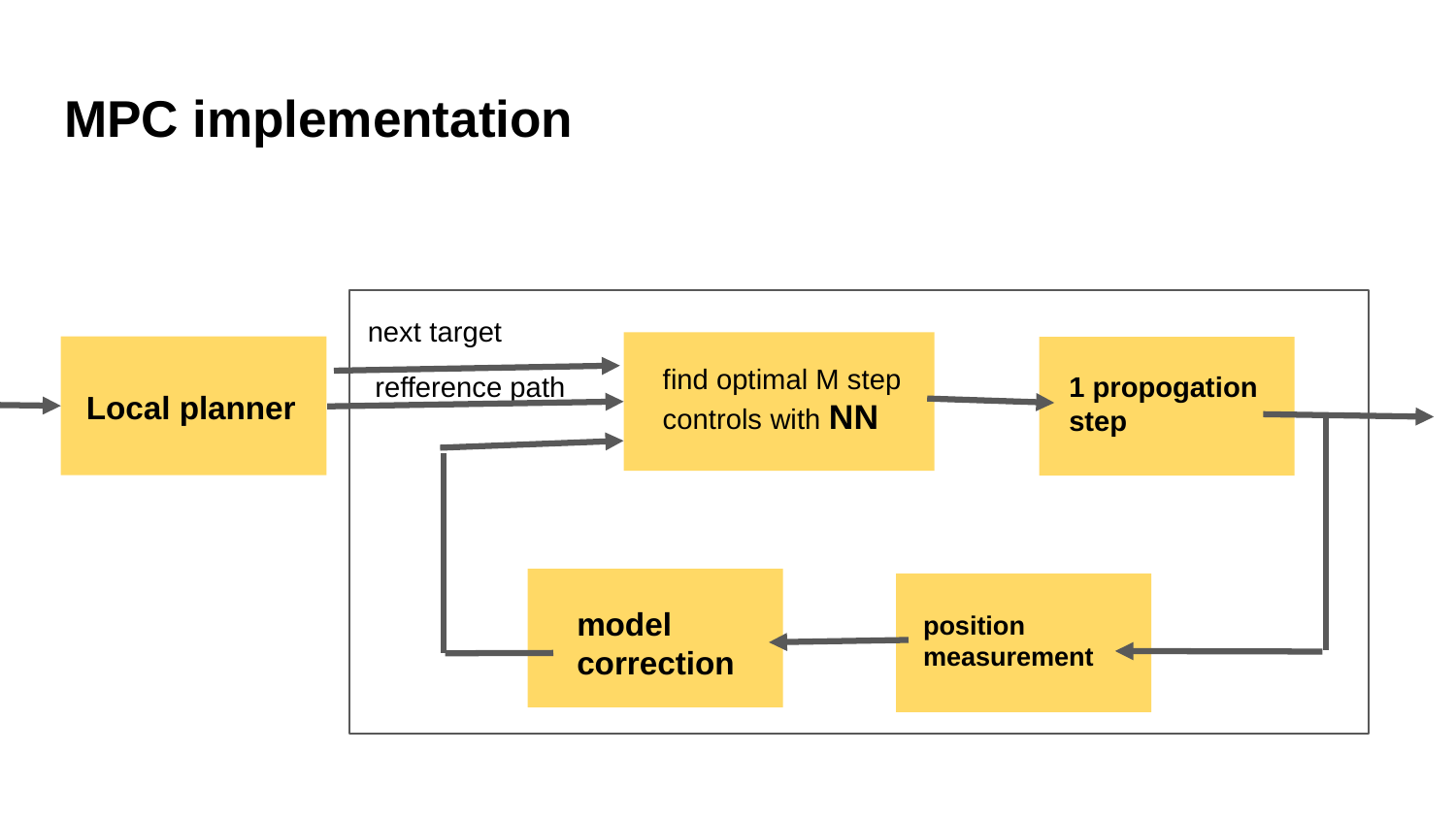

# MPC implementation

next target

find optimal M step controls with NN
refference path
1 propogation step
Local planner

model correction
position measurement